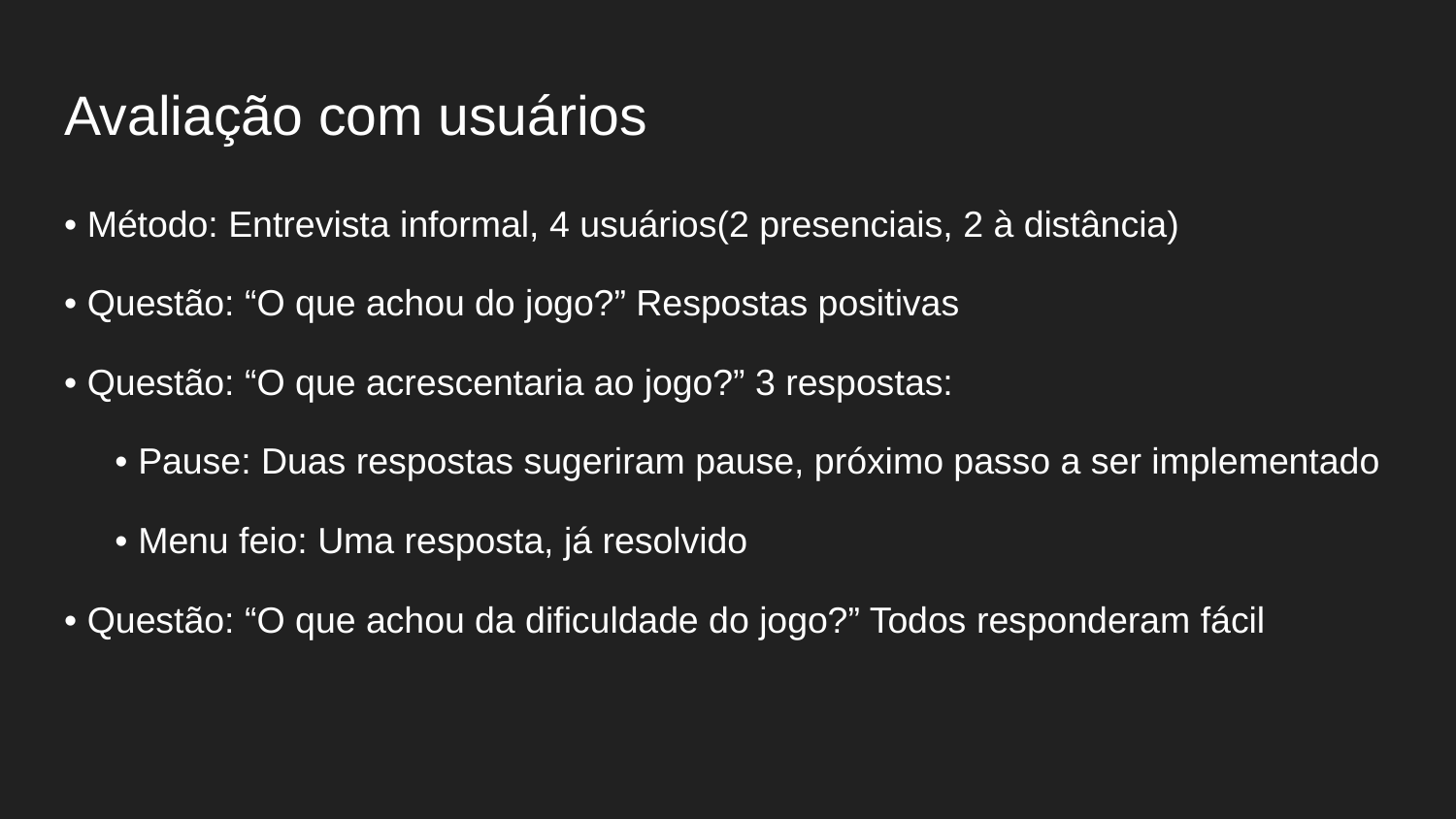

# Avaliação com usuários
• Método: Entrevista informal, 4 usuários(2 presenciais, 2 à distância)
• Questão: “O que achou do jogo?” Respostas positivas
• Questão: “O que acrescentaria ao jogo?” 3 respostas:
     • Pause: Duas respostas sugeriram pause, próximo passo a ser implementado
     • Menu feio: Uma resposta, já resolvido
• Questão: “O que achou da dificuldade do jogo?” Todos responderam fácil